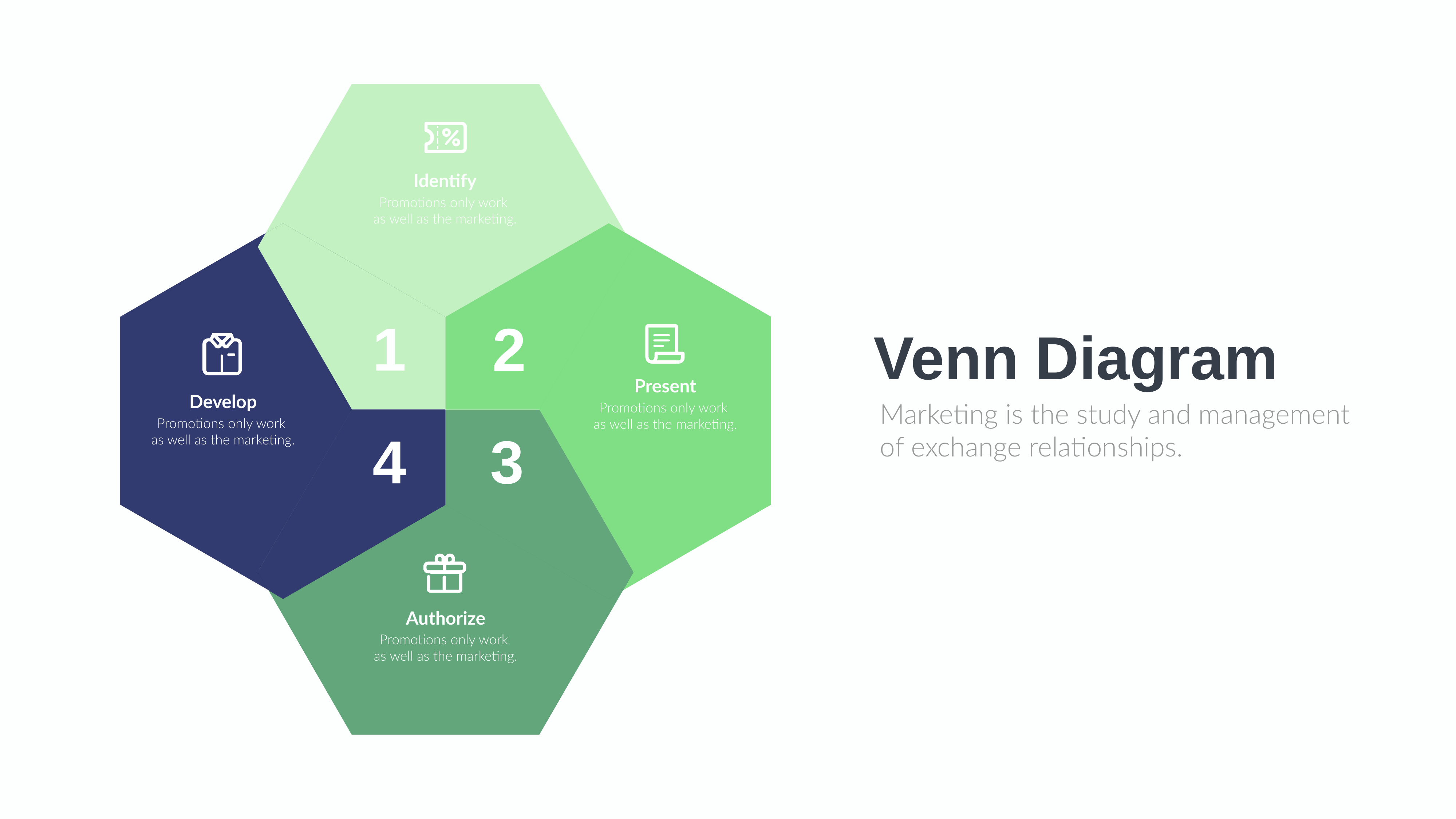

Identify
Promotions only work
as well as the marketing.

1
2
Venn Diagram
Marketing is the study and management
of exchange relationships.

Present
Promotions only work
as well as the marketing.
Develop
Promotions only work
as well as the marketing.

4
3

Authorize
Promotions only work
as well as the marketing.